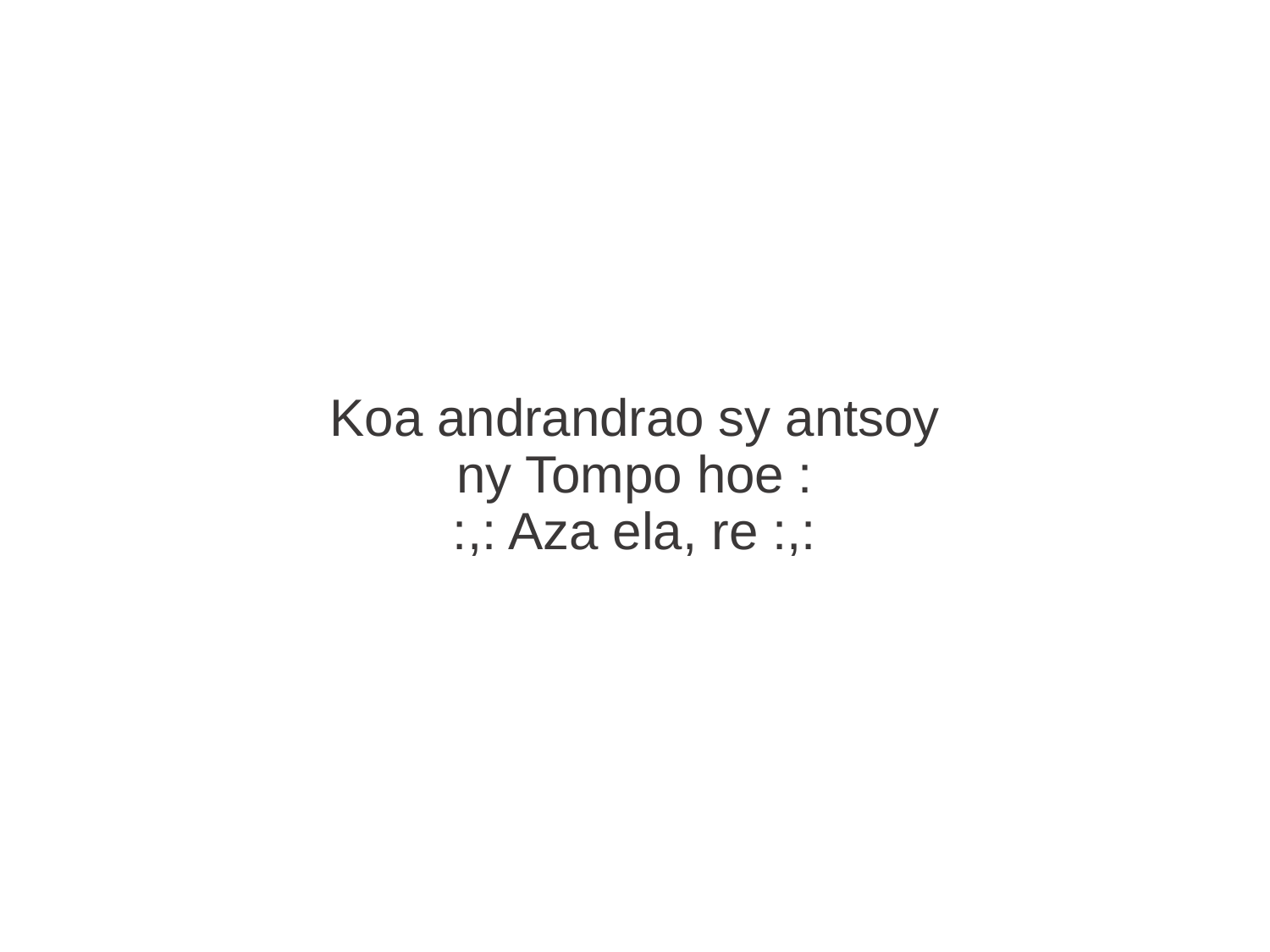

Koa andrandrao sy antsoy
ny Tompo hoe :
:,: Aza ela, re :,: